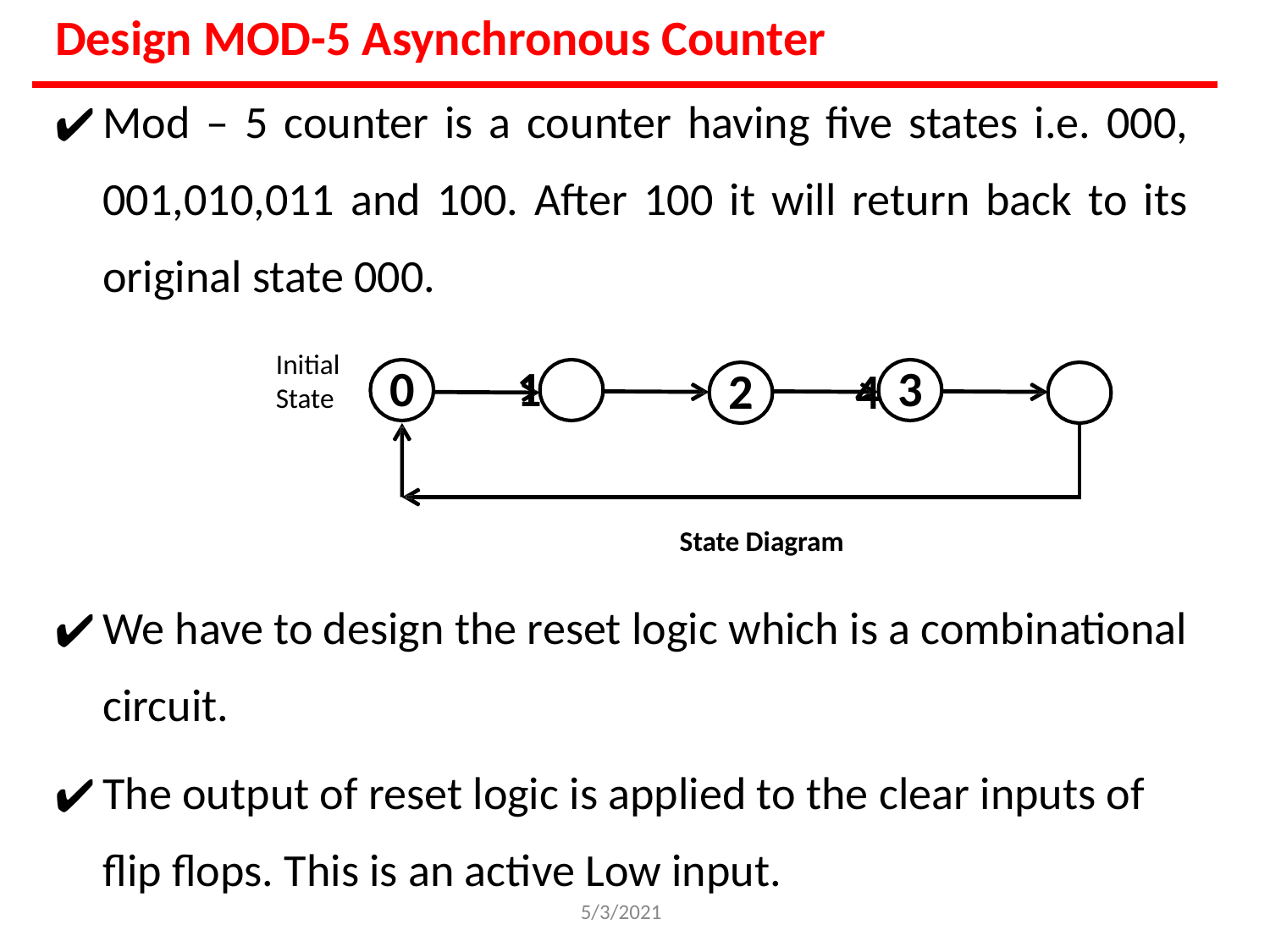

# Design MOD-5 Asynchronous Counter
Mod – 5 counter is a counter having five states i.e. 000,  001,010,011 and 100. After 100 it will return back to its  original state 000.

Initial
State
0	1
3
2	4

State Diagram
We have to design the reset logic which is a combinational  circuit.
The output of reset logic is applied to the clear inputs of  flip flops. This is an active Low input.
5/3/2021